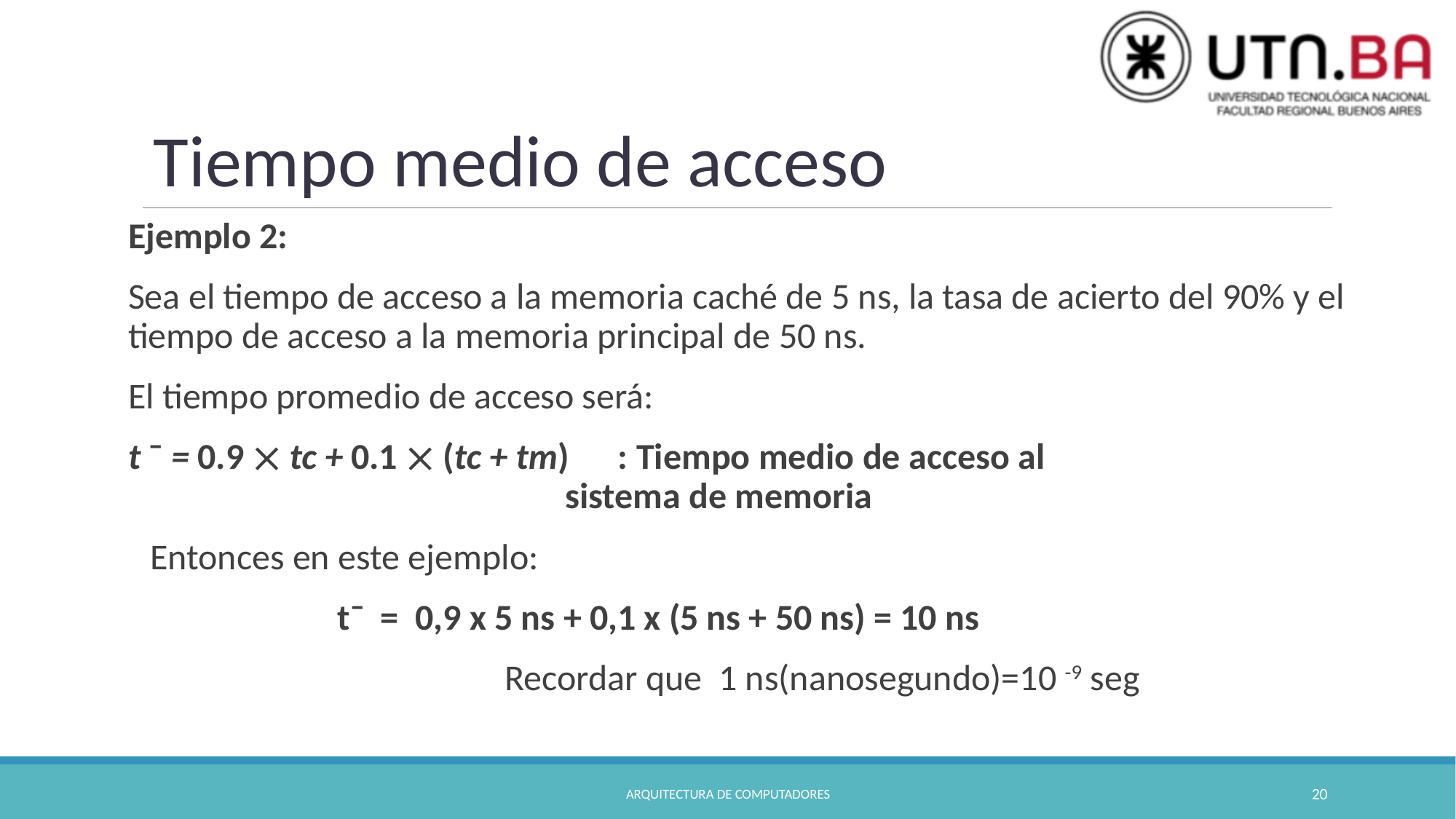

Tiempo medio de acceso
Ejemplo 2:
Sea el tiempo de acceso a la memoria caché de 5 ns, la tasa de acierto del 90% y el tiempo de acceso a la memoria principal de 50 ns.
El tiempo promedio de acceso será:
	t ¯ = 0.9 × tc + 0.1 × (tc + tm)      : Tiempo medio de acceso al                         					sistema de memoria
    Entonces en este ejemplo:
 t¯  =  0,9 x 5 ns + 0,1 x (5 ns + 50 ns) = 10 ns
		          		      Recordar que  1 ns(nanosegundo)=10 -9 seg

Arquitectura de Computadores
20